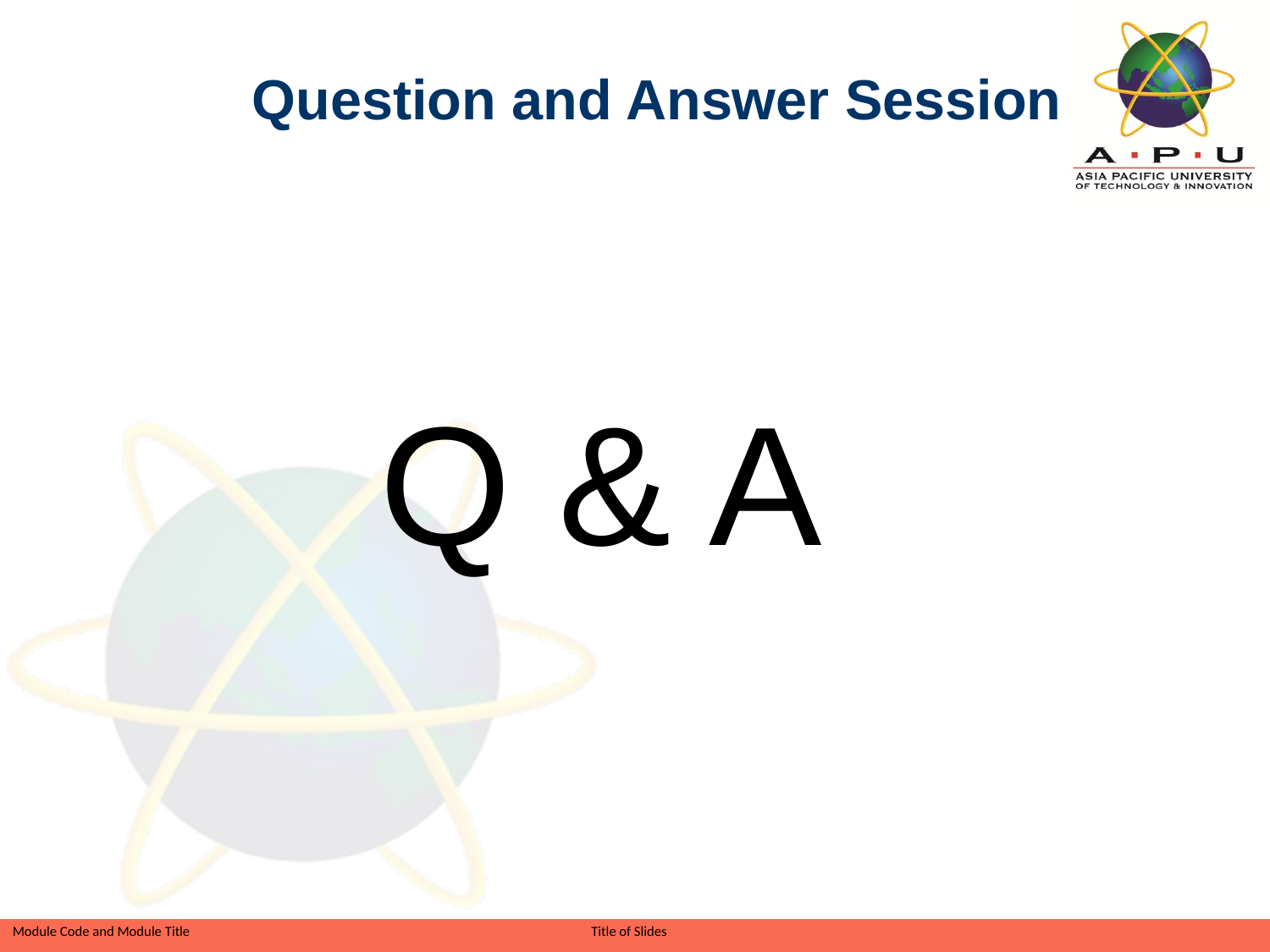

Question and Answer Session
Q & A
Slide 75 of 41